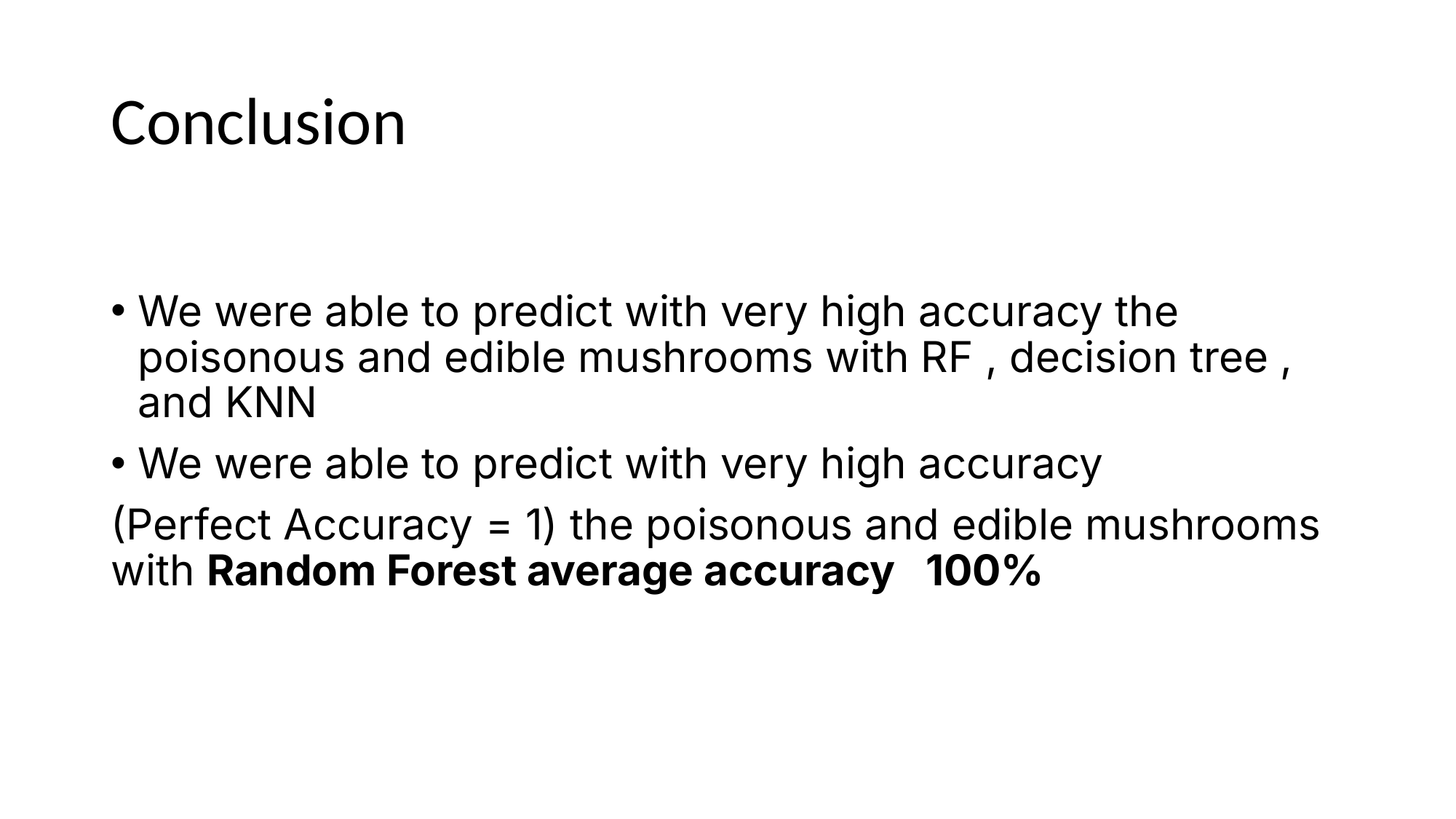

# Conclusion

We were able to predict with very high accuracy the poisonous and edible mushrooms with RF , decision tree , and KNN
We were able to predict with very high accuracy
(Perfect Accuracy = 1) the poisonous and edible mushrooms with Random Forest average accuracy   100%